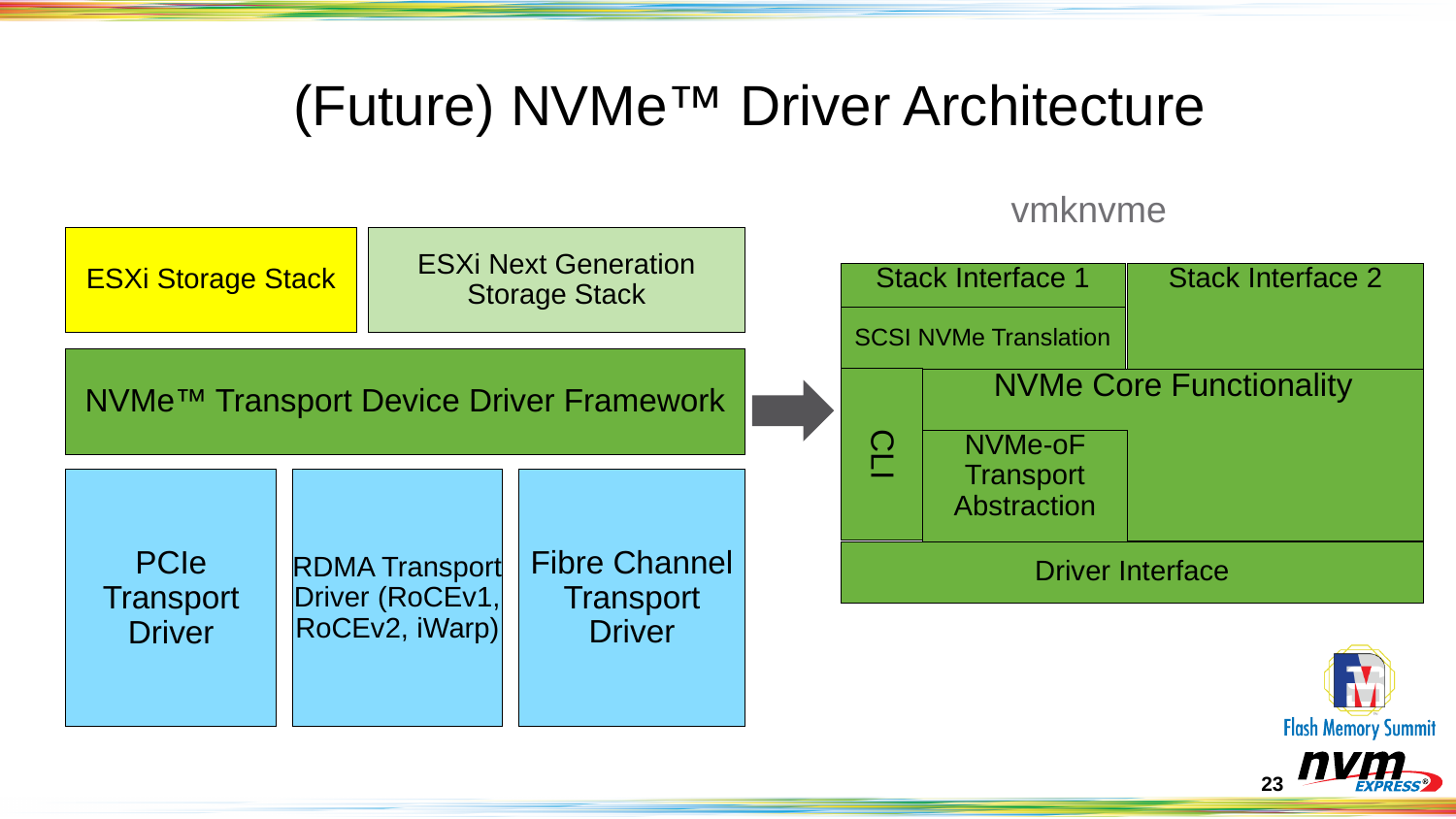

Flash MClaraemory Summit 2018
Santa, CA

23
# (Future) NVMe™ Driver Architecture
vmknvme
ESXi Storage Stack
ESXi Next Generation Storage Stack
NVMe™ Transport Device Driver Framework
RDMA Transport Driver (RoCEv1, RoCEv2, iWarp)
Fibre Channel Transport Driver
PCIe Transport Driver
Stack Interface 1
SCSI NVMe Translation
Stack Interface 2
CLI
NVMe Core Functionality
NVMe-oF Transport Abstraction
Driver Interface